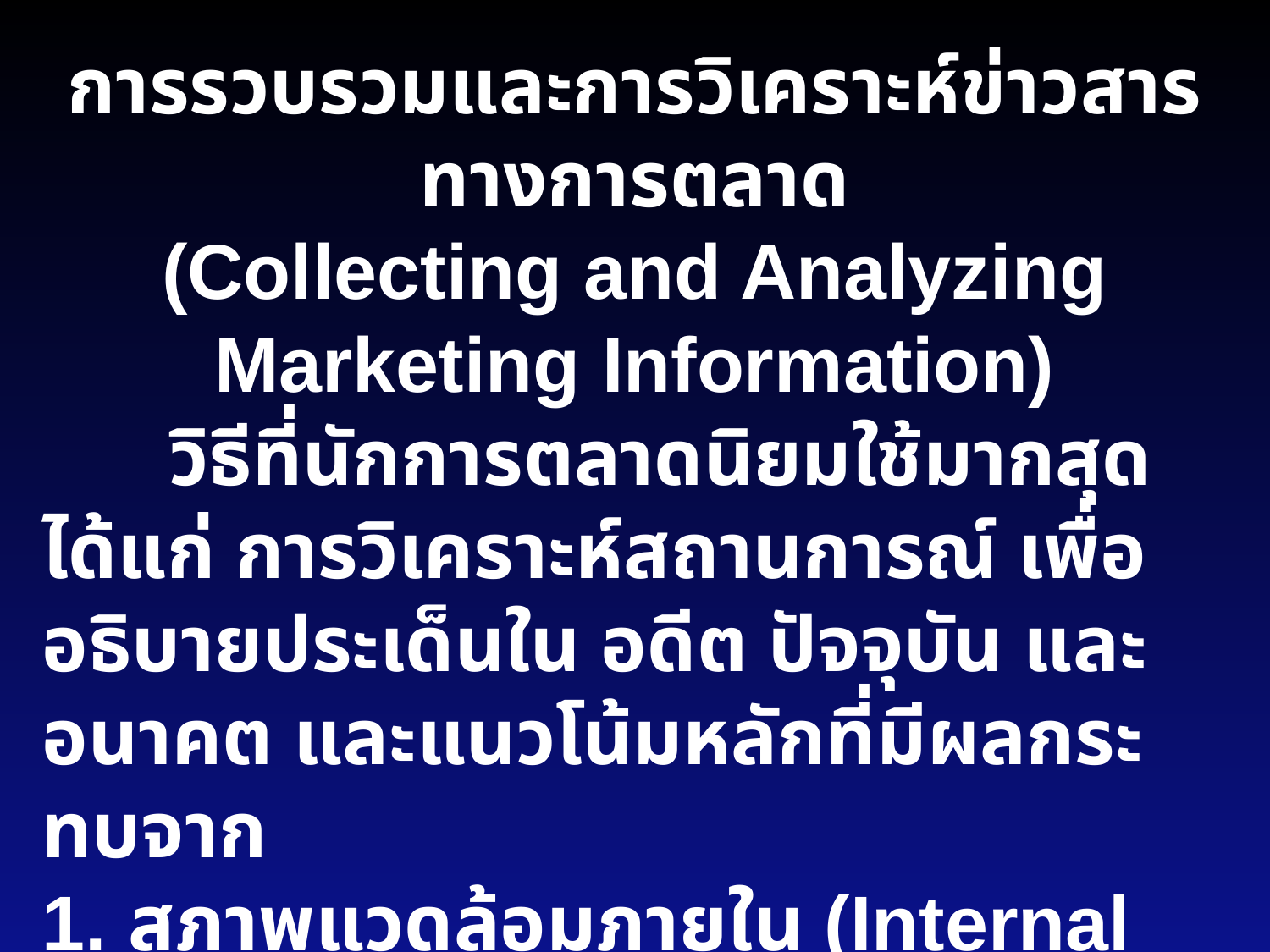

การรวบรวมและการวิเคราะห์ข่าวสารทางการตลาด
(Collecting and Analyzing Marketing Information)
	วิธีที่นักการตลาดนิยมใช้มากสุด ได้แก่ การวิเคราะห์สถานการณ์ เพื่ออธิบายประเด็นใน อดีต ปัจจุบัน และอนาคต และแนวโน้มหลักที่มีผลกระทบจาก
1. สภาพแวดล้อมภายใน (Internal Environment)
2. สภาพแวดล้อมลูกค้า (Customer Environment)
3. สภาพแวดล้อมภายนอก (External Environment)